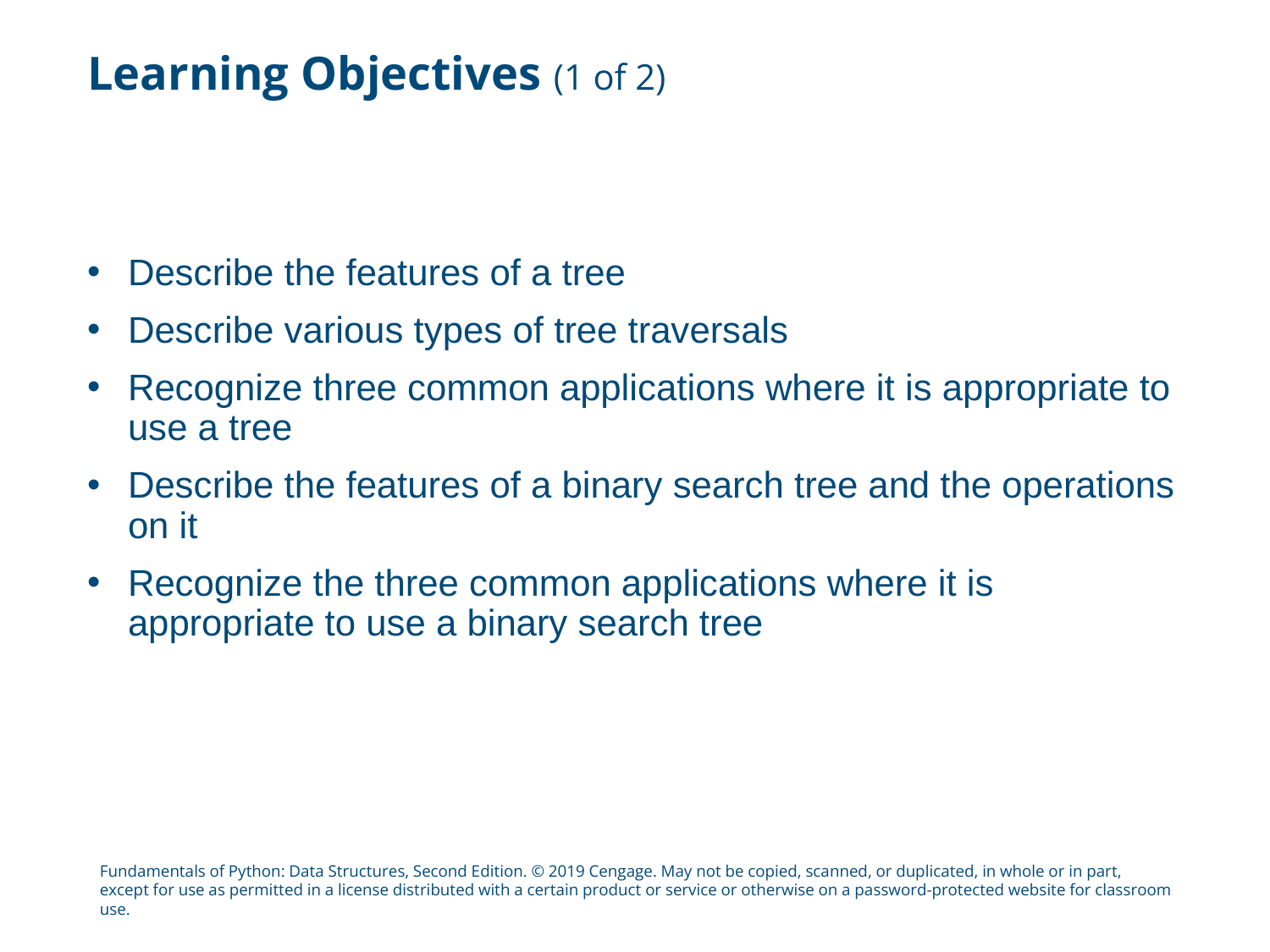

# Learning Objectives (1 of 2)
Describe the features of a tree
Describe various types of tree traversals
Recognize three common applications where it is appropriate to use a tree
Describe the features of a binary search tree and the operations on it
Recognize the three common applications where it is appropriate to use a binary search tree
Fundamentals of Python: Data Structures, Second Edition. © 2019 Cengage. May not be copied, scanned, or duplicated, in whole or in part, except for use as permitted in a license distributed with a certain product or service or otherwise on a password-protected website for classroom use.